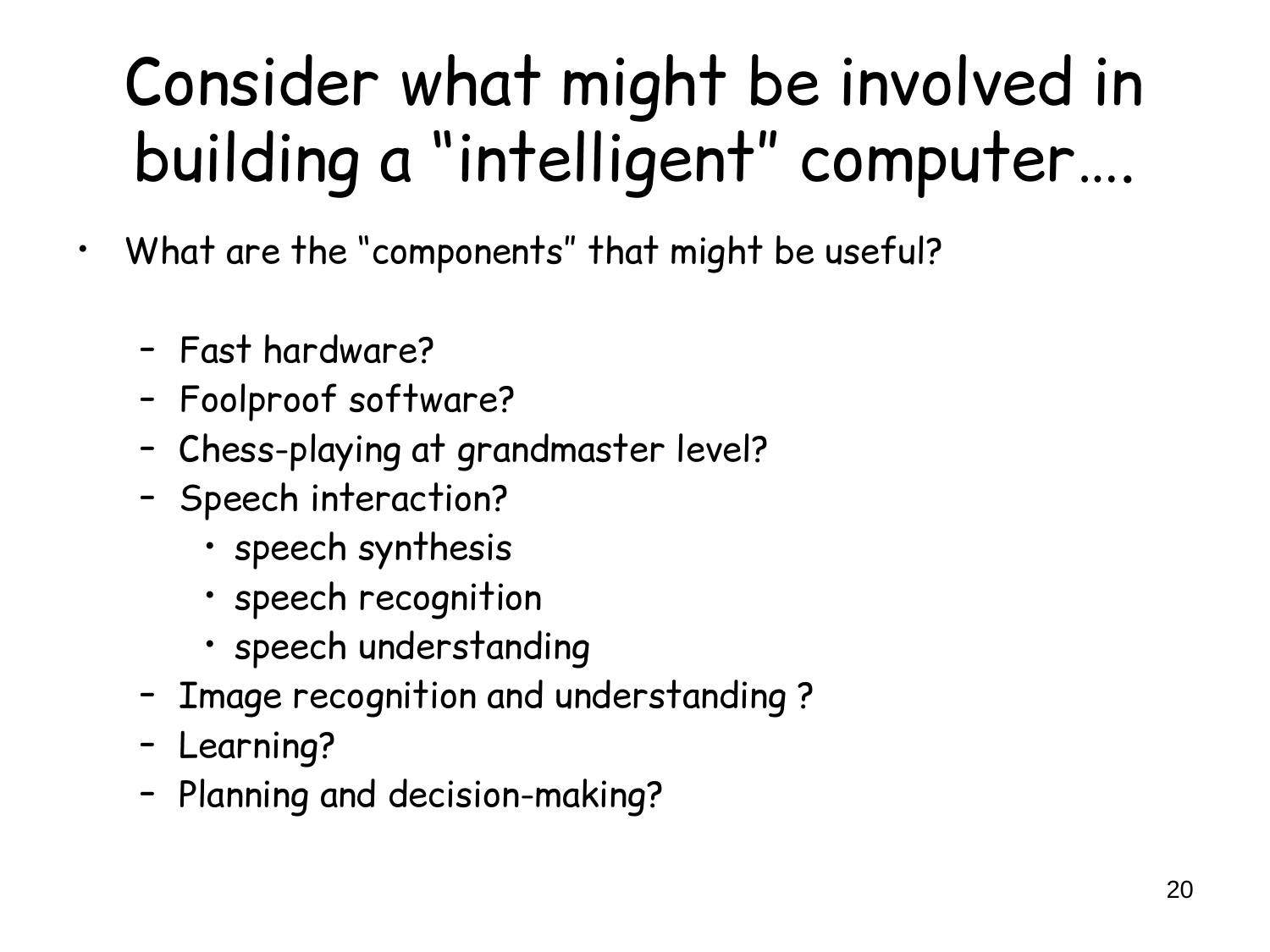

# Consider what might be involved in building a “intelligent” computer….
What are the “components” that might be useful?

Fast hardware?
Foolproof software?
Chess-playing at grandmaster level?
Speech interaction?
speech synthesis
speech recognition
speech understanding
Image recognition and understanding ?
Learning?
Planning and decision-making?

20